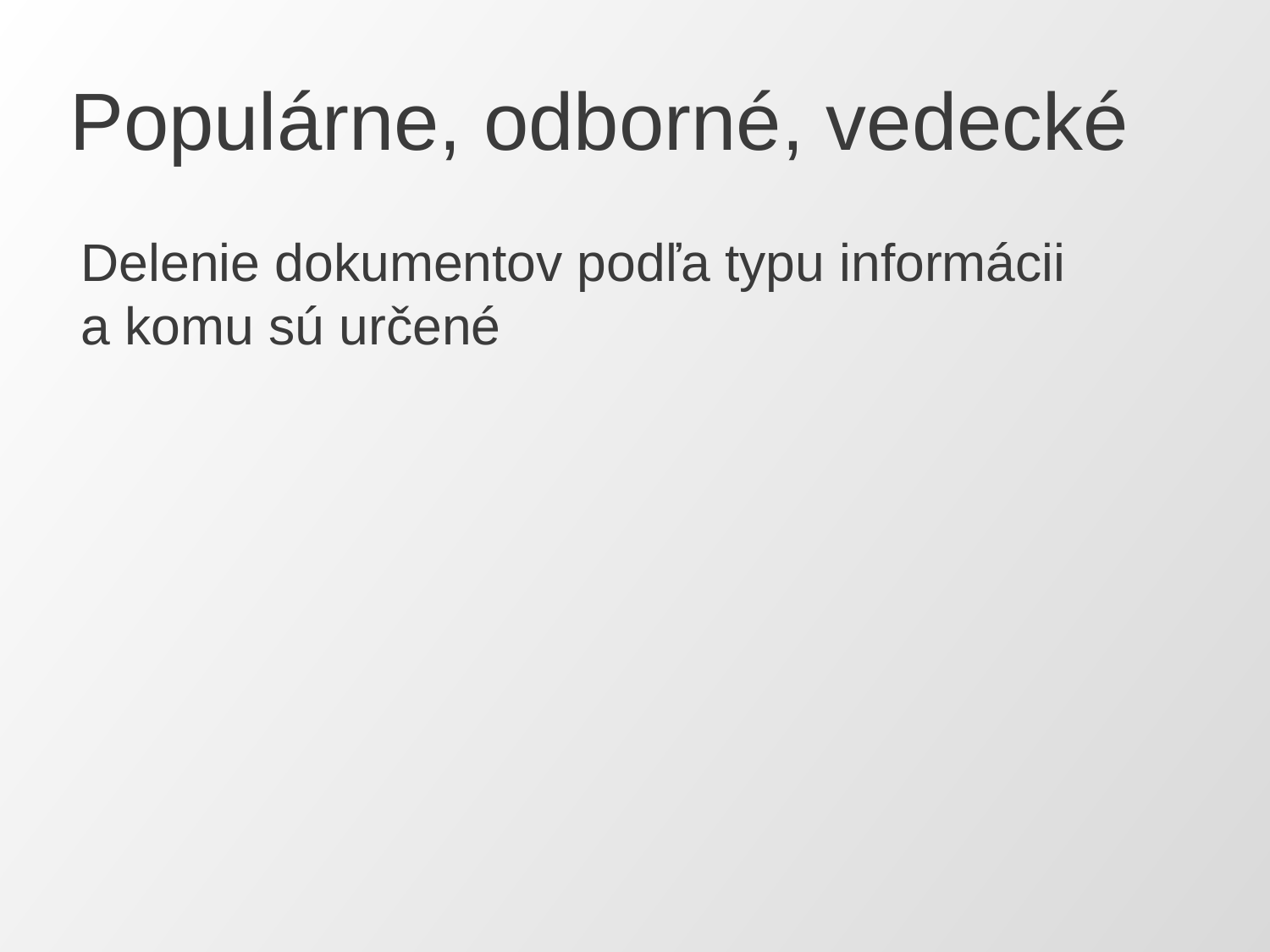

# Populárne, odborné, vedecké
Delenie dokumentov podľa typu informácii a komu sú určené